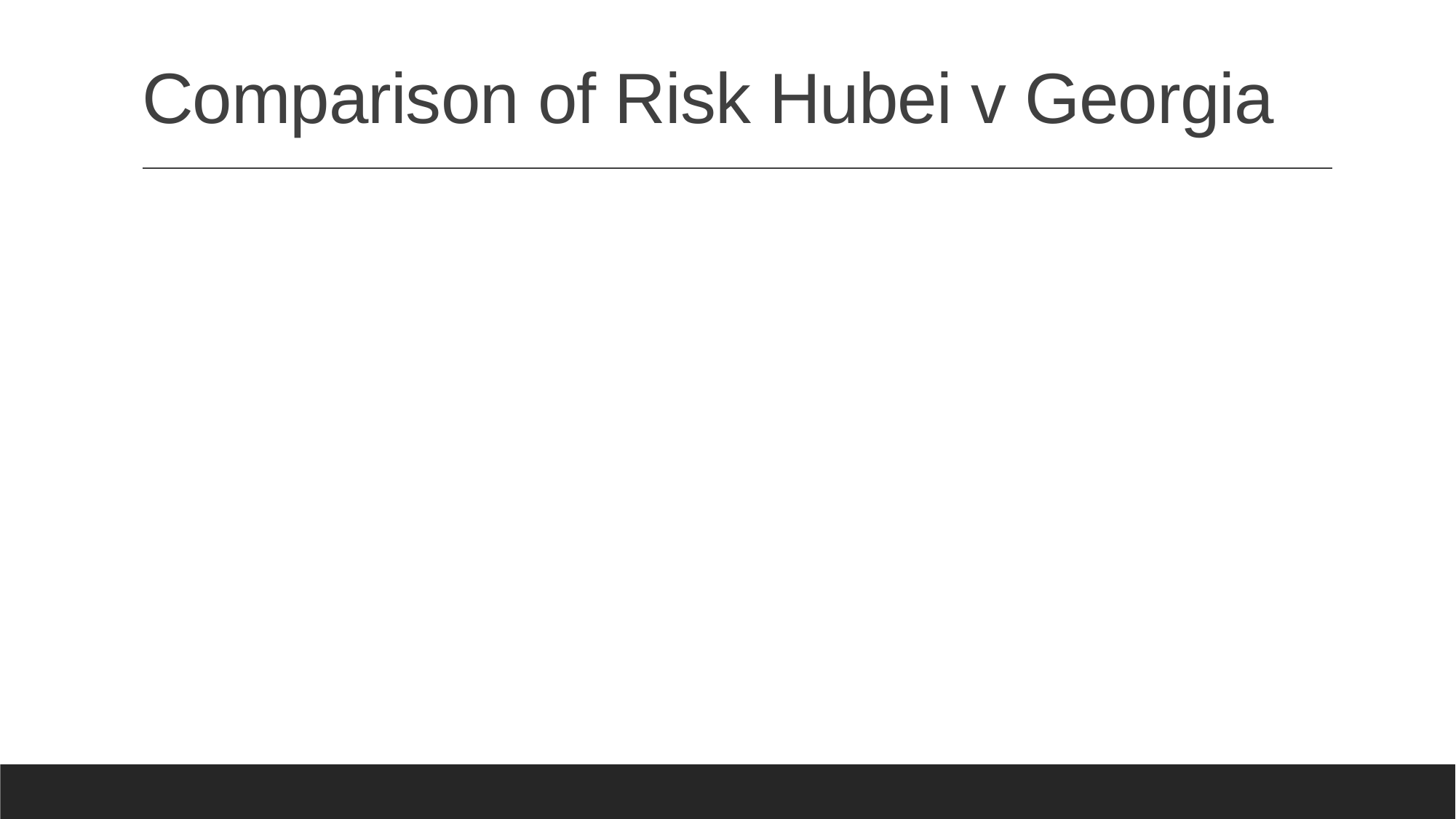

# Comparison of Risk Hubei v Georgia